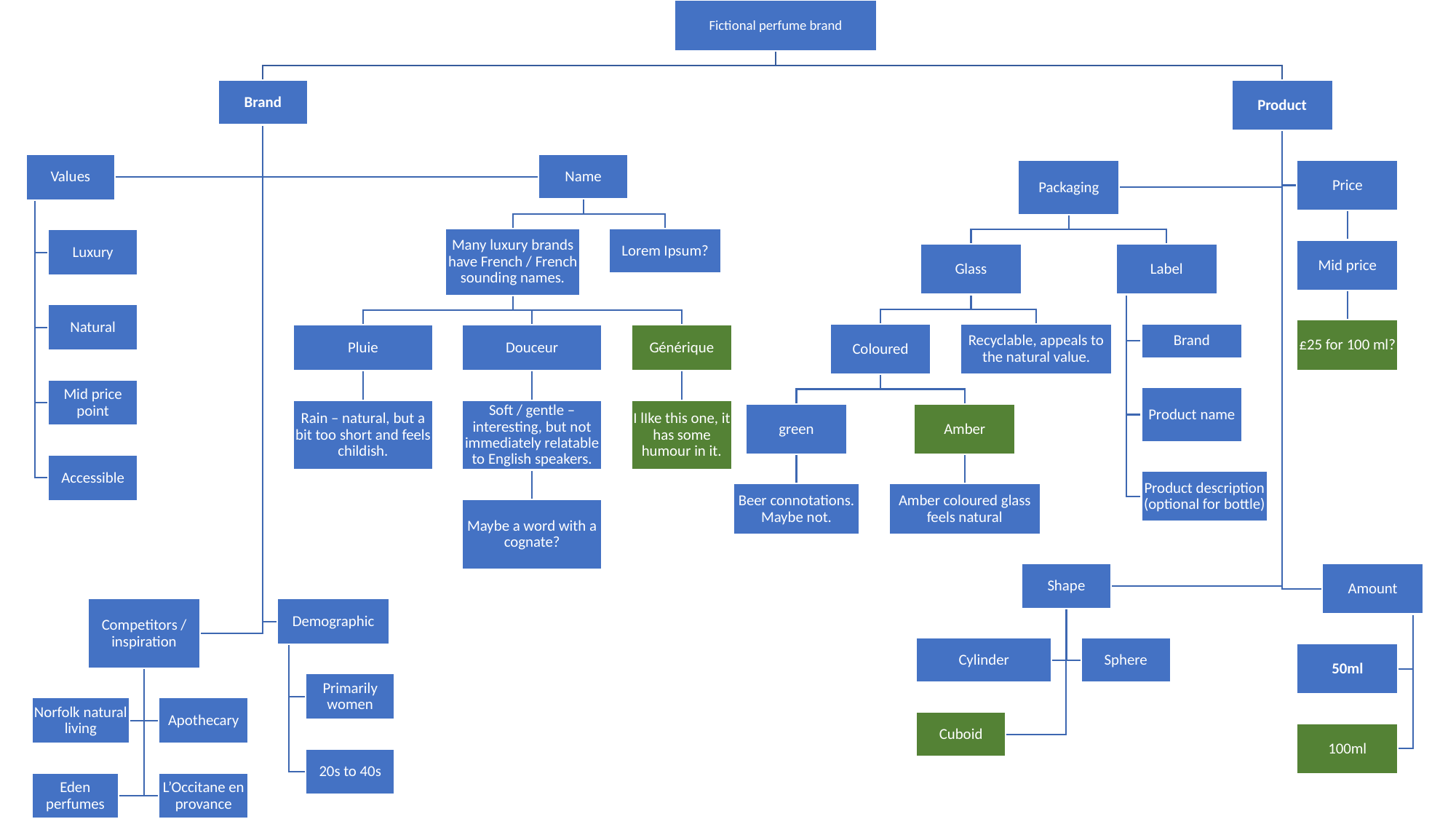

Fictional perfume brand
Brand
Values
Luxury
Natural
Mid price point
Accessible
Name
Many luxury brands have French / French sounding names.
Pluie
Rain – natural, but a bit too short and feels childish.
Douceur
Soft / gentle – interesting, but not immediately relatable to English speakers.
Maybe a word with a cognate?
Générique
I lIke this one, it has some humour in it.
Lorem Ipsum?
Competitors / inspiration
Norfolk natural living
Apothecary
Eden perfumes
L’Occitane en provance
Demographic
Primarily women
20s to 40s
Product
Packaging
Glass
Coloured
green
Beer connotations. Maybe not.
Amber
Amber coloured glass feels natural
Recyclable, appeals to the natural value.
Label
Brand
Product name
Product description (optional for bottle)
Price
Mid price
£25 for 100 ml?
Shape
Cylinder
Sphere
Cuboid
Amount
50ml
100ml